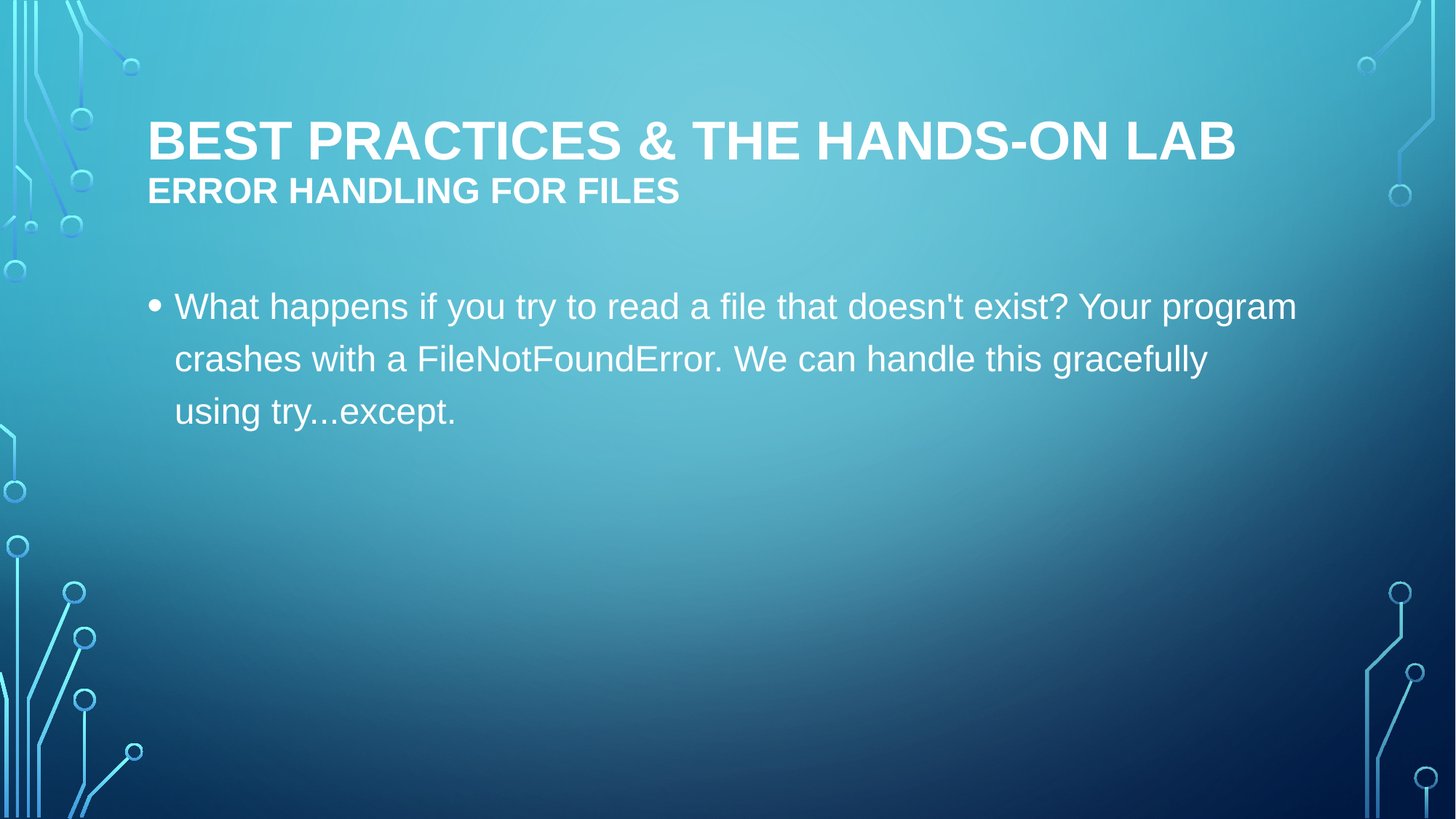

# Best Practices & The Hands-On Lab Error Handling for Files
What happens if you try to read a file that doesn't exist? Your program crashes with a FileNotFoundError. We can handle this gracefully using try...except.